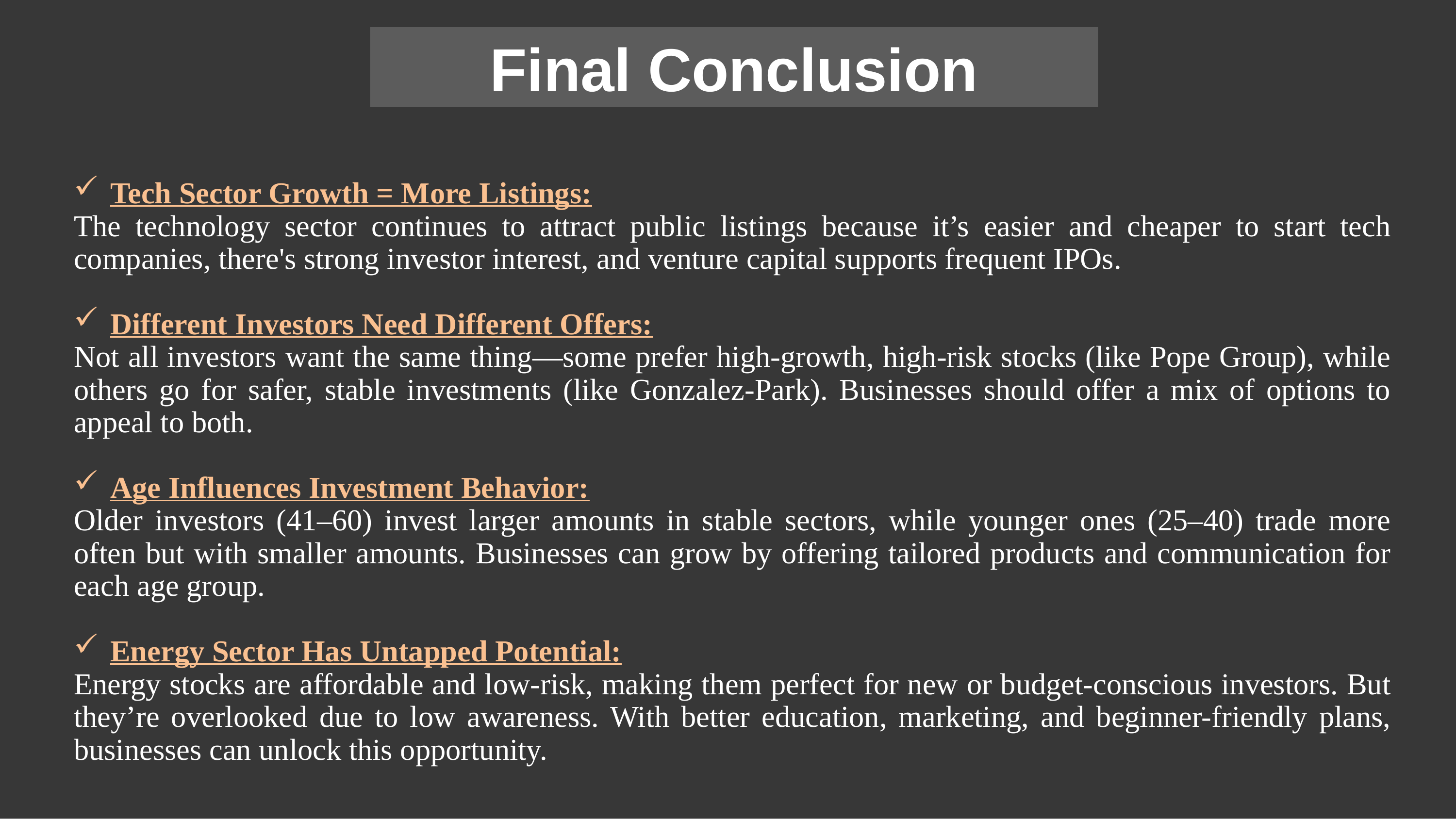

Final Conclusion
Tech Sector Growth = More Listings:
The technology sector continues to attract public listings because it’s easier and cheaper to start tech companies, there's strong investor interest, and venture capital supports frequent IPOs.

Different Investors Need Different Offers:
Not all investors want the same thing—some prefer high-growth, high-risk stocks (like Pope Group), while others go for safer, stable investments (like Gonzalez-Park). Businesses should offer a mix of options to appeal to both.

Age Influences Investment Behavior:
Older investors (41–60) invest larger amounts in stable sectors, while younger ones (25–40) trade more often but with smaller amounts. Businesses can grow by offering tailored products and communication for each age group.

Energy Sector Has Untapped Potential:
Energy stocks are affordable and low-risk, making them perfect for new or budget-conscious investors. But they’re overlooked due to low awareness. With better education, marketing, and beginner-friendly plans, businesses can unlock this opportunity.